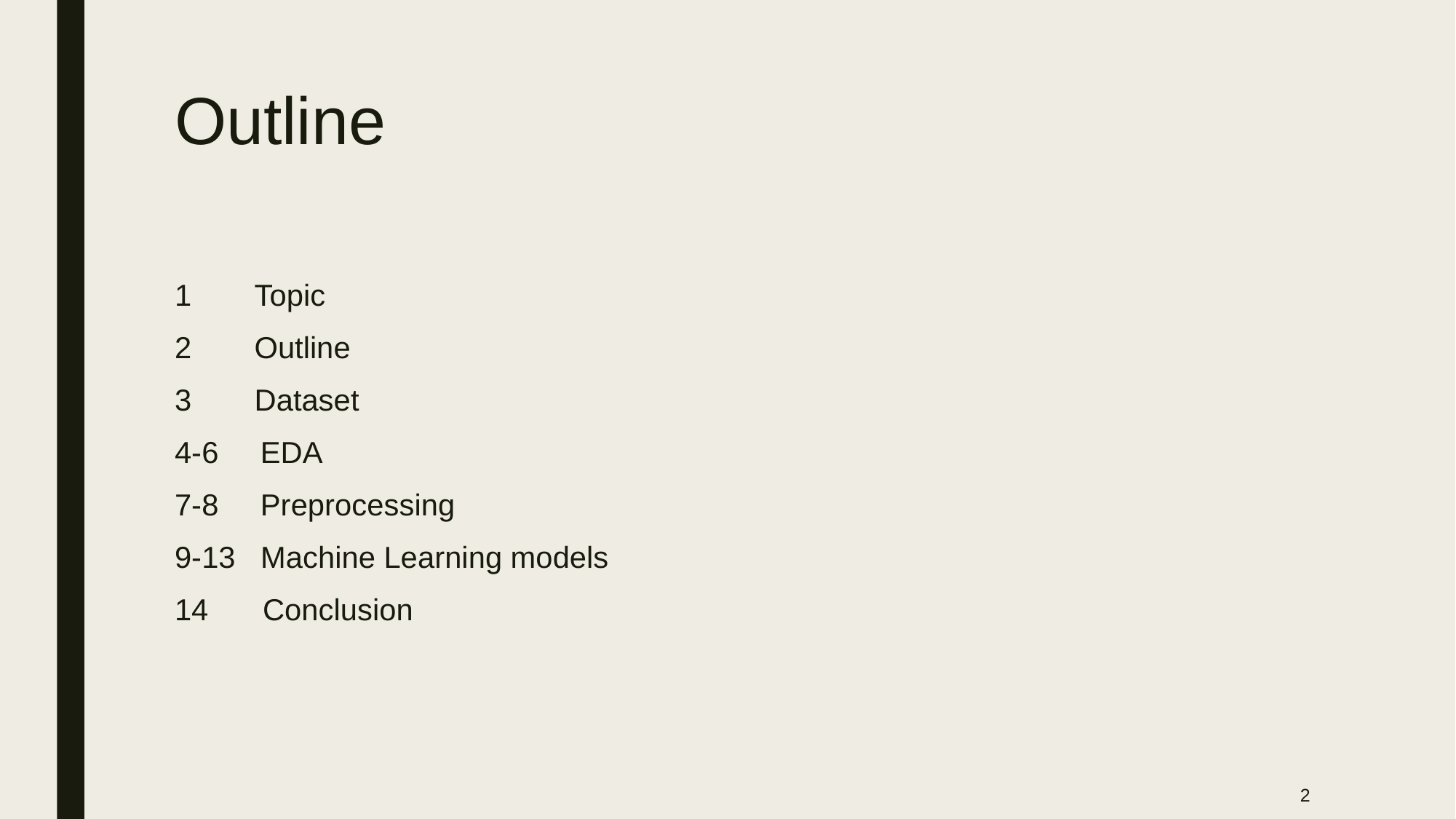

# Outline
   Topic
   Outline
   Dataset
4-6     EDA
7-8     Preprocessing
9-13   Machine Learning models
    Conclusion

2